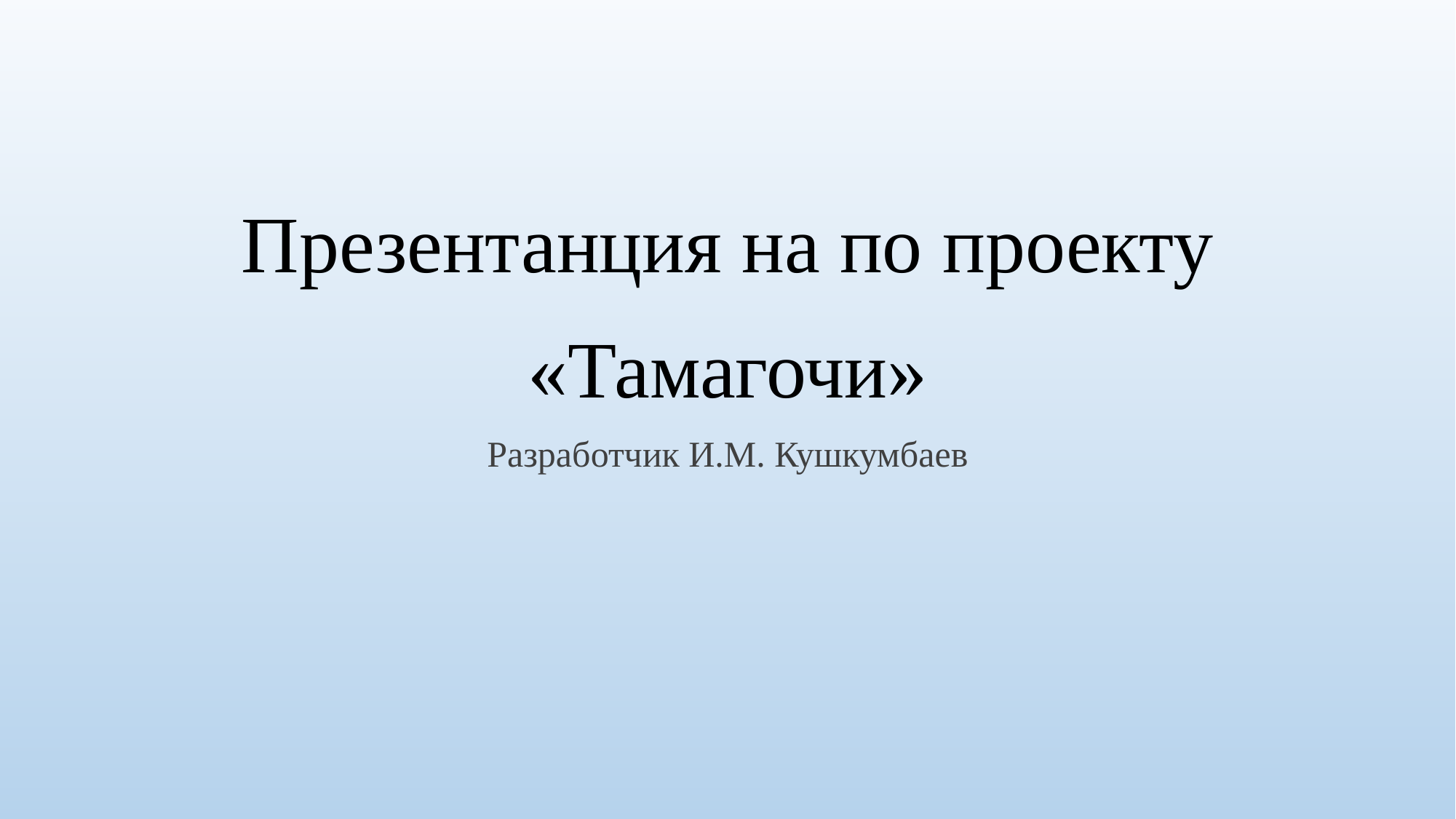

# Презентанция на по проекту «Тамагочи»
Разработчик И.М. Кушкумбаев